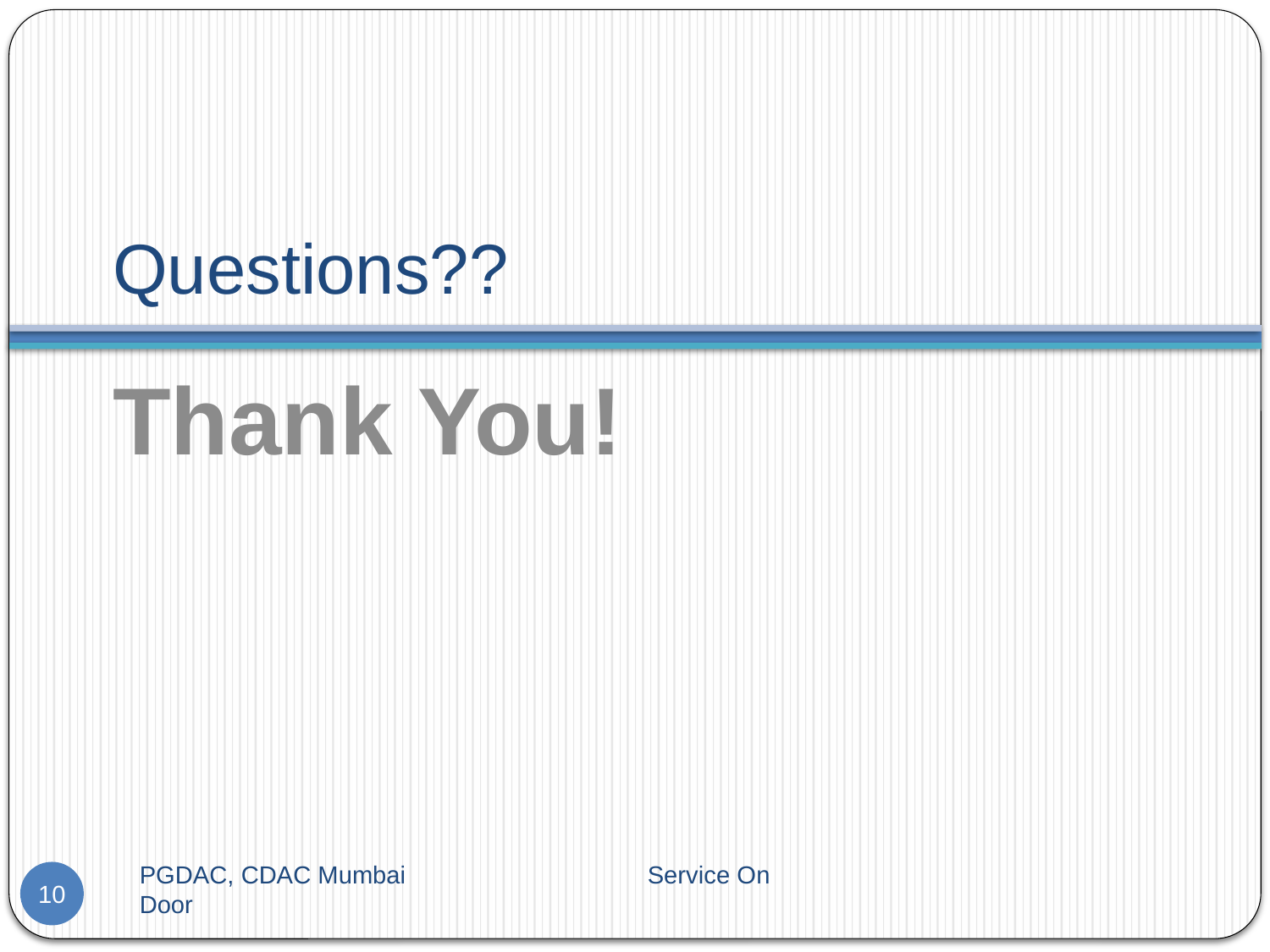

# Questions??
Thank You!
PGDAC, CDAC Mumbai 		Service On Door
10